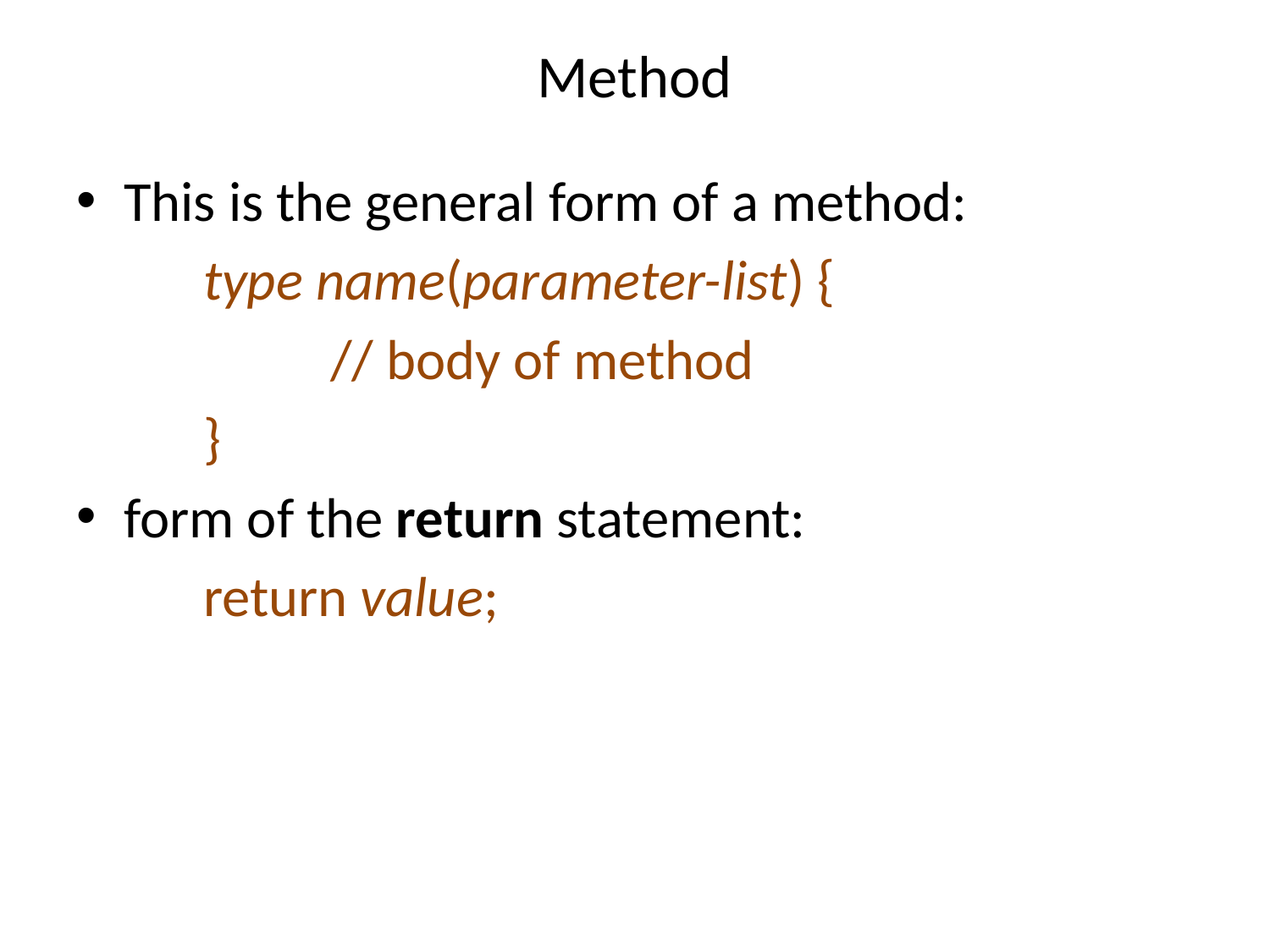

# Method
This is the general form of a method:
	type name(parameter-list) {
		// body of method
	}
form of the return statement:
  	return value;